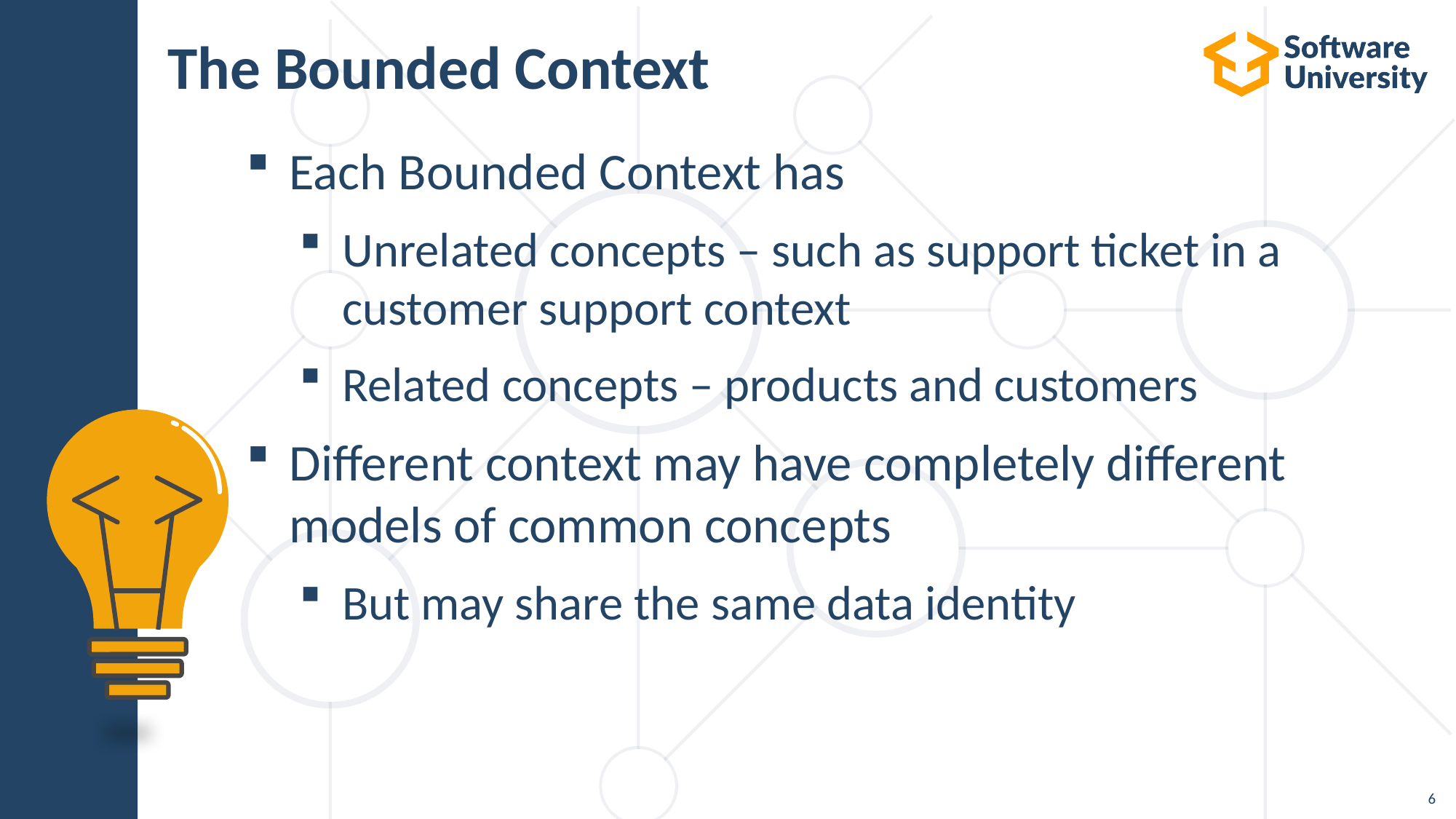

# The Bounded Context
Each Bounded Context has
Unrelated concepts – such as support ticket in a customer support context
Related concepts – products and customers
Different context may have completely different models of common concepts
But may share the same data identity
6